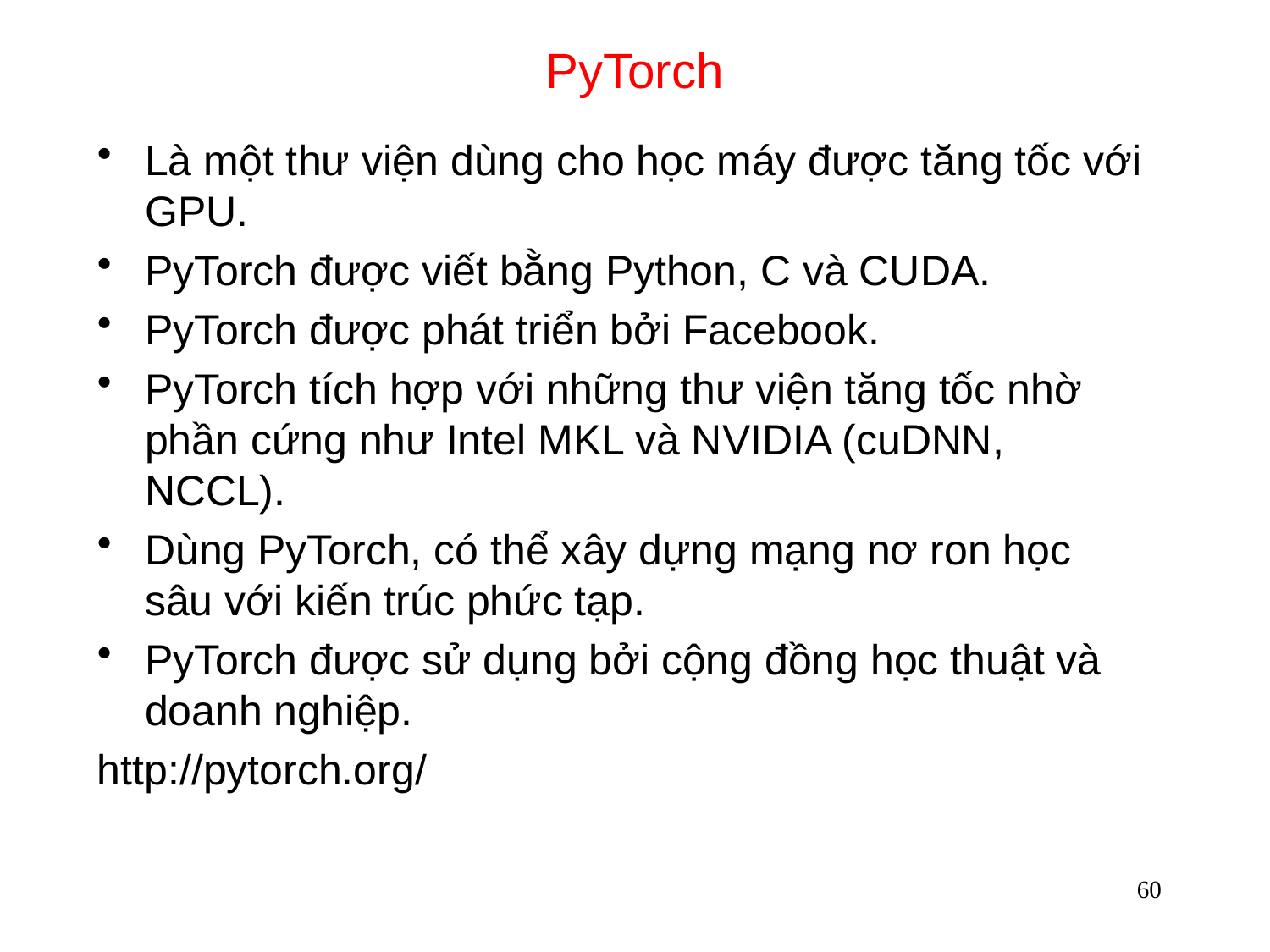

# PyTorch
Là một thư viện dùng cho học máy được tăng tốc với GPU.
PyTorch được viết bằng Python, C và CUDA.
PyTorch được phát triển bởi Facebook.
PyTorch tích hợp với những thư viện tăng tốc nhờ phần cứng như Intel MKL và NVIDIA (cuDNN, NCCL).
Dùng PyTorch, có thể xây dựng mạng nơ ron học sâu với kiến trúc phức tạp.
PyTorch được sử dụng bởi cộng đồng học thuật và doanh nghiệp.
http://pytorch.org/
60